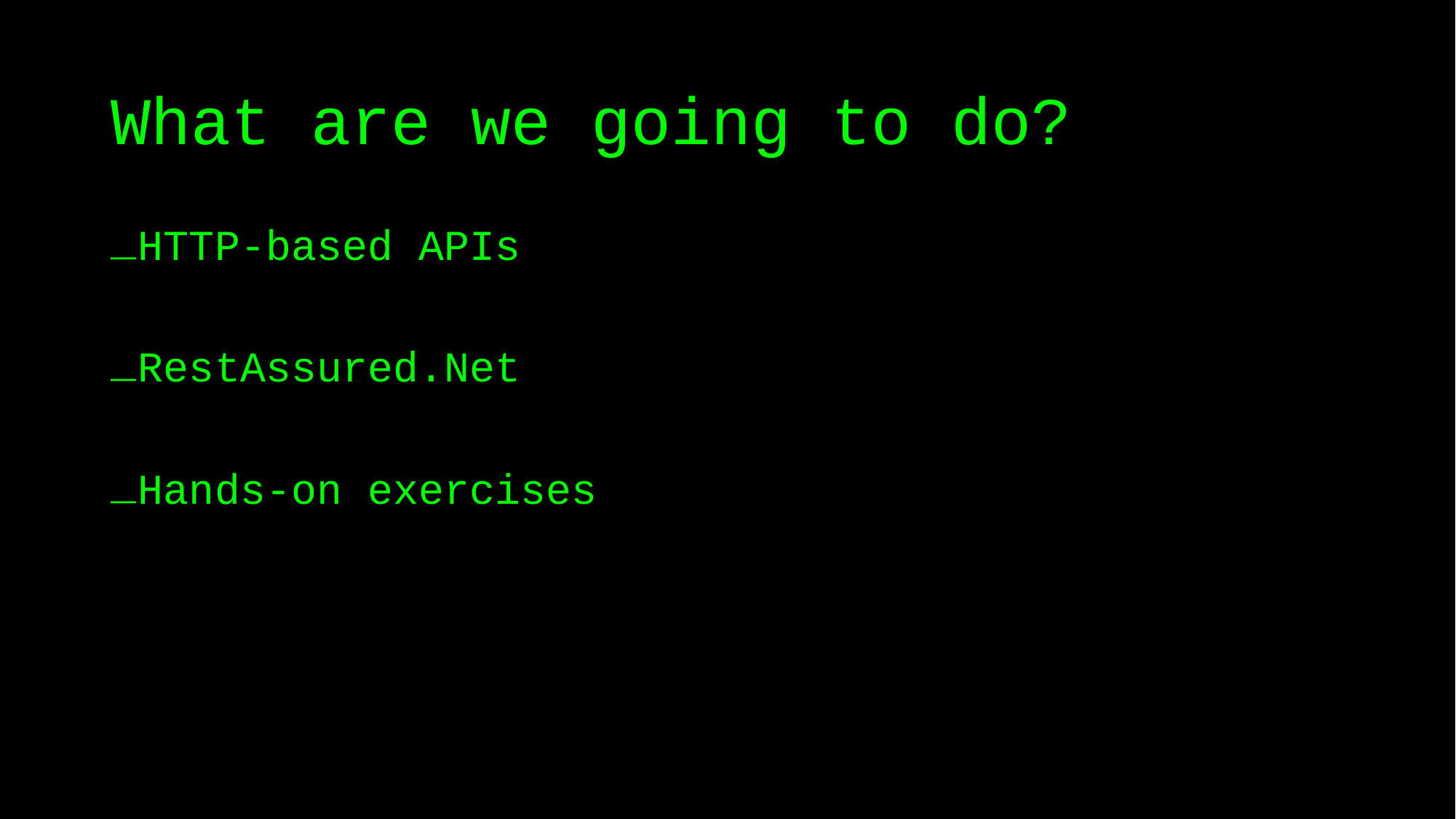

# What are we going to do?
HTTP-based APIs

RestAssured.Net

Hands-on exercises